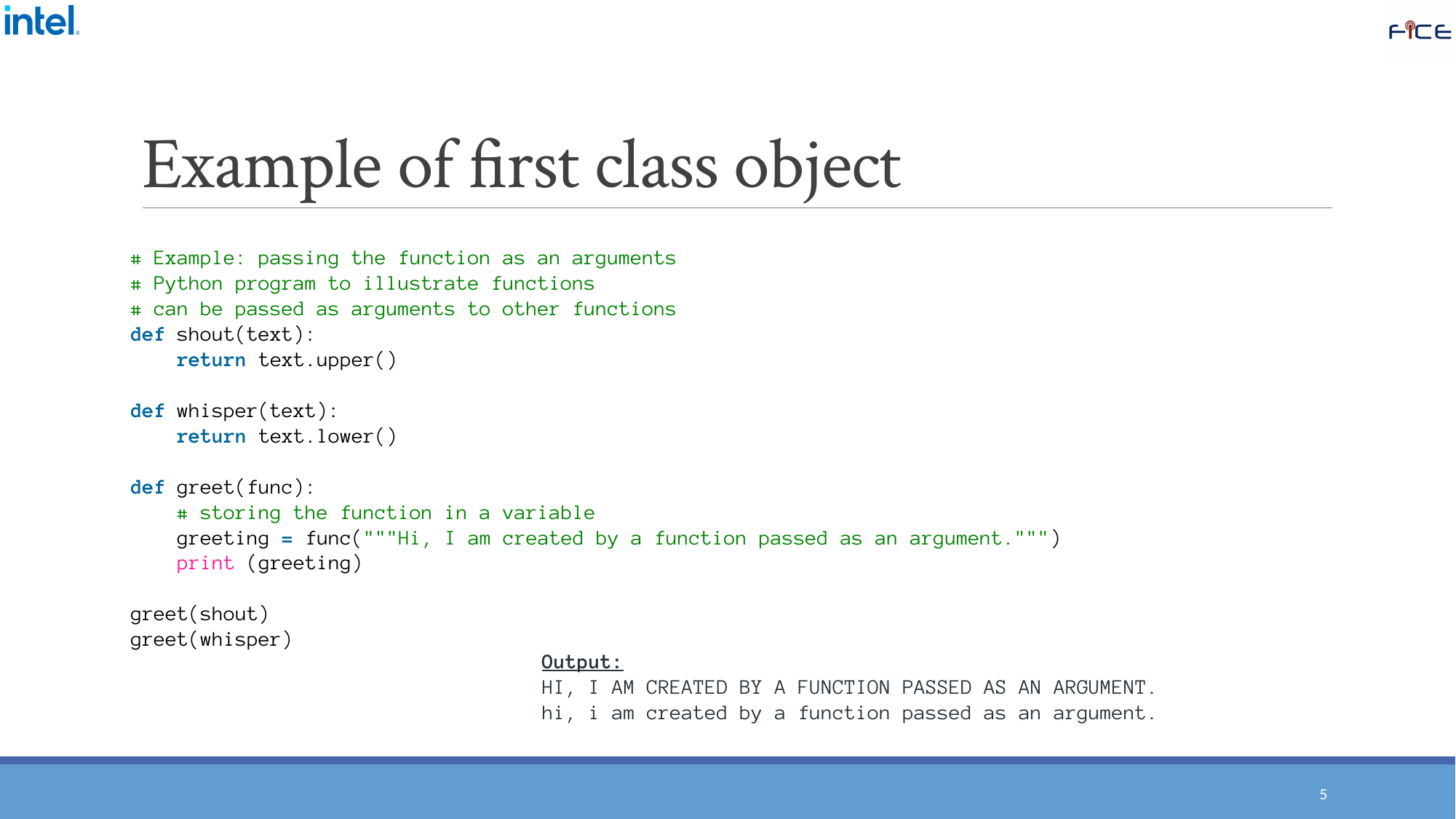

# Example of first class object
# Example: passing the function as an arguments
# Python program to illustrate functions
# can be passed as arguments to other functions
def shout(text):
    return text.upper()

def whisper(text):
    return text.lower()

def greet(func):
    # storing the function in a variable
    greeting = func("""Hi, I am created by a function passed as an argument.""")
    print (greeting)

greet(shout)
greet(whisper)
Output:
HI, I AM CREATED BY A FUNCTION PASSED AS AN ARGUMENT.
hi, i am created by a function passed as an argument.
5